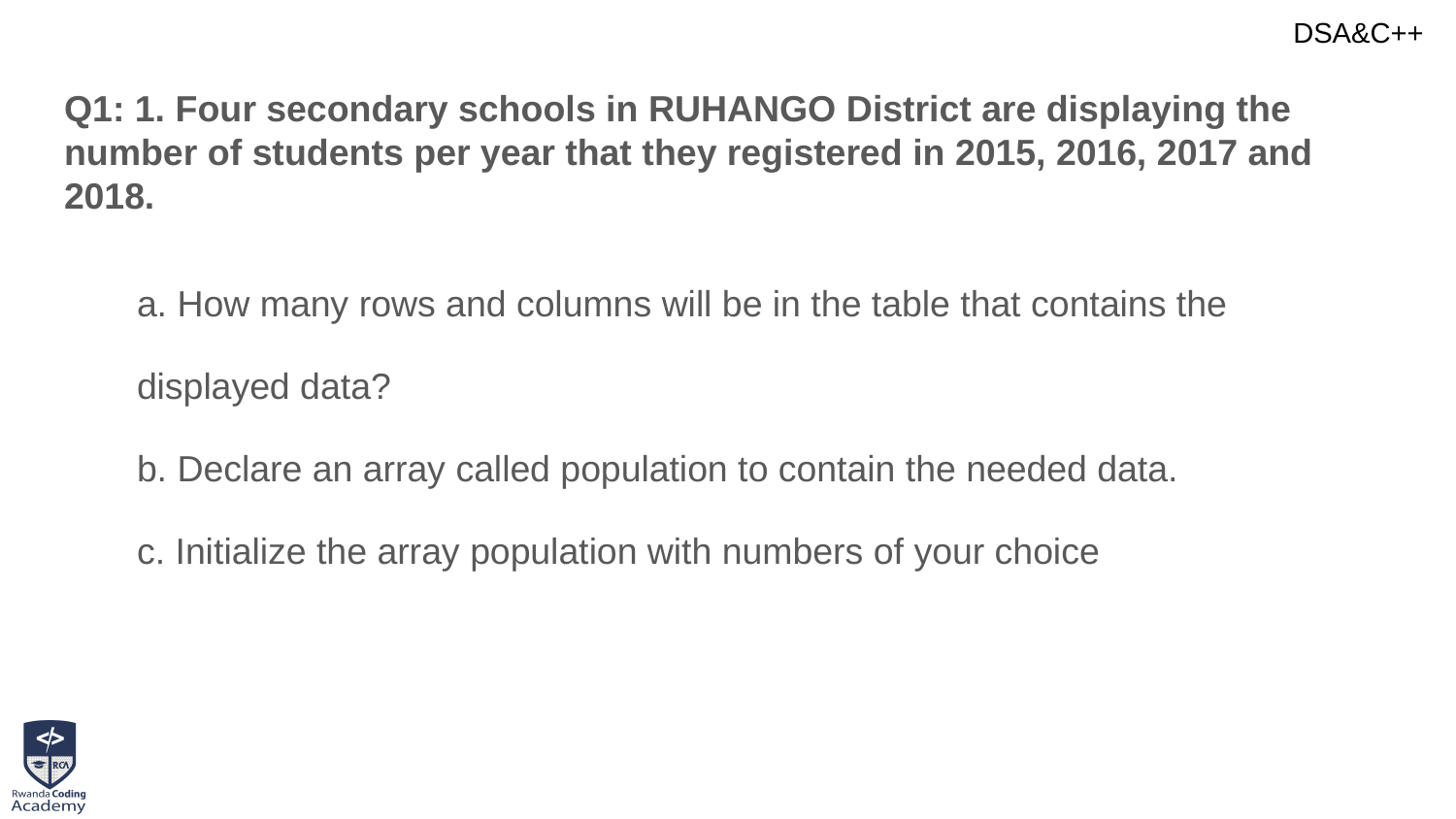

# Q1: 1. Four secondary schools in RUHANGO District are displaying the number of students per year that they registered in 2015, 2016, 2017 and 2018.

a. How many rows and columns will be in the table that contains the
displayed data?
b. Declare an array called population to contain the needed data.
c. Initialize the array population with numbers of your choice